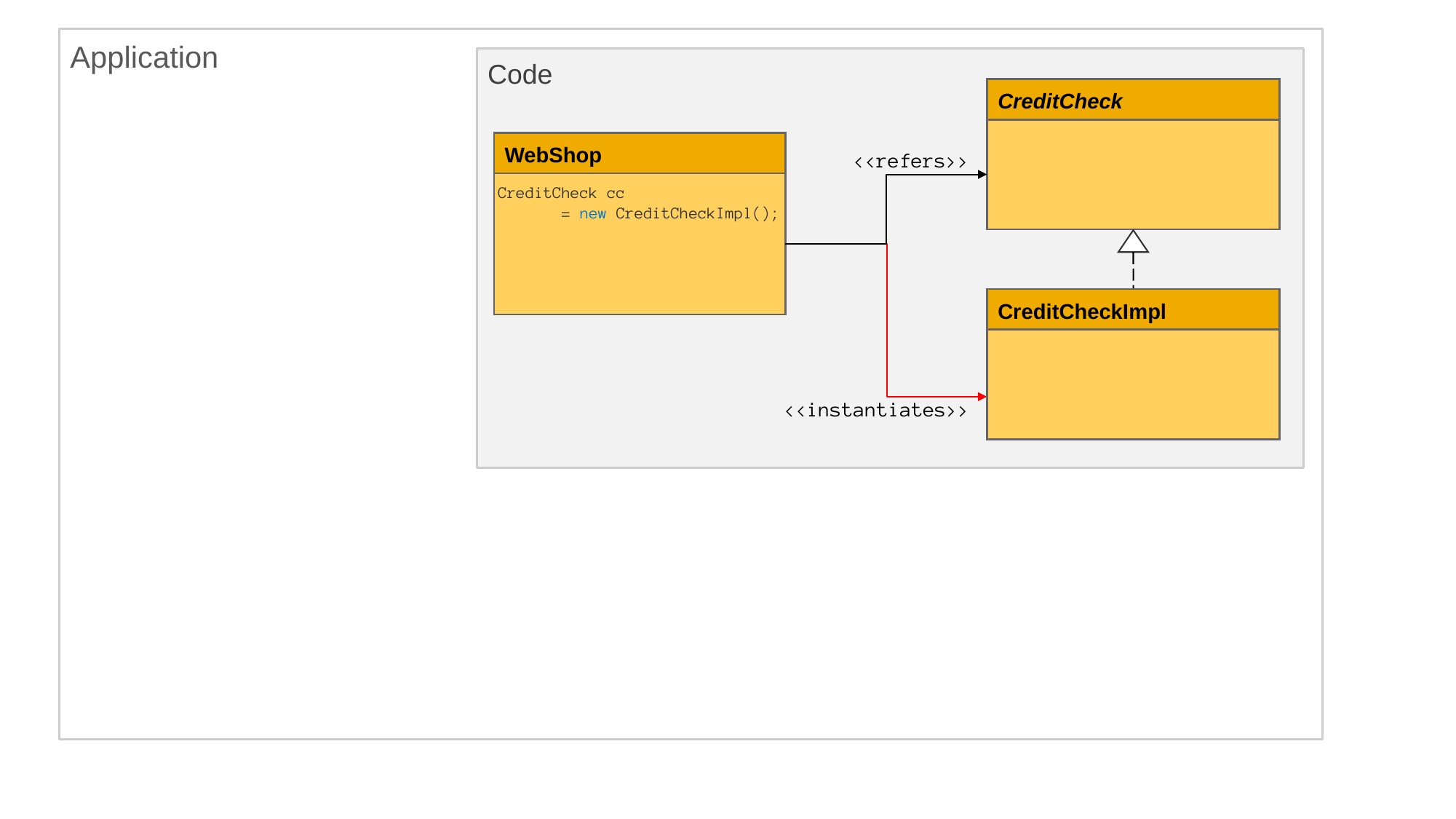

Application
Code
CreditCheck

WebShop
<<refers>>
CreditCheck cc
       = new CreditCheckImpl();

CreditCheckImpl

<<instantiates>>